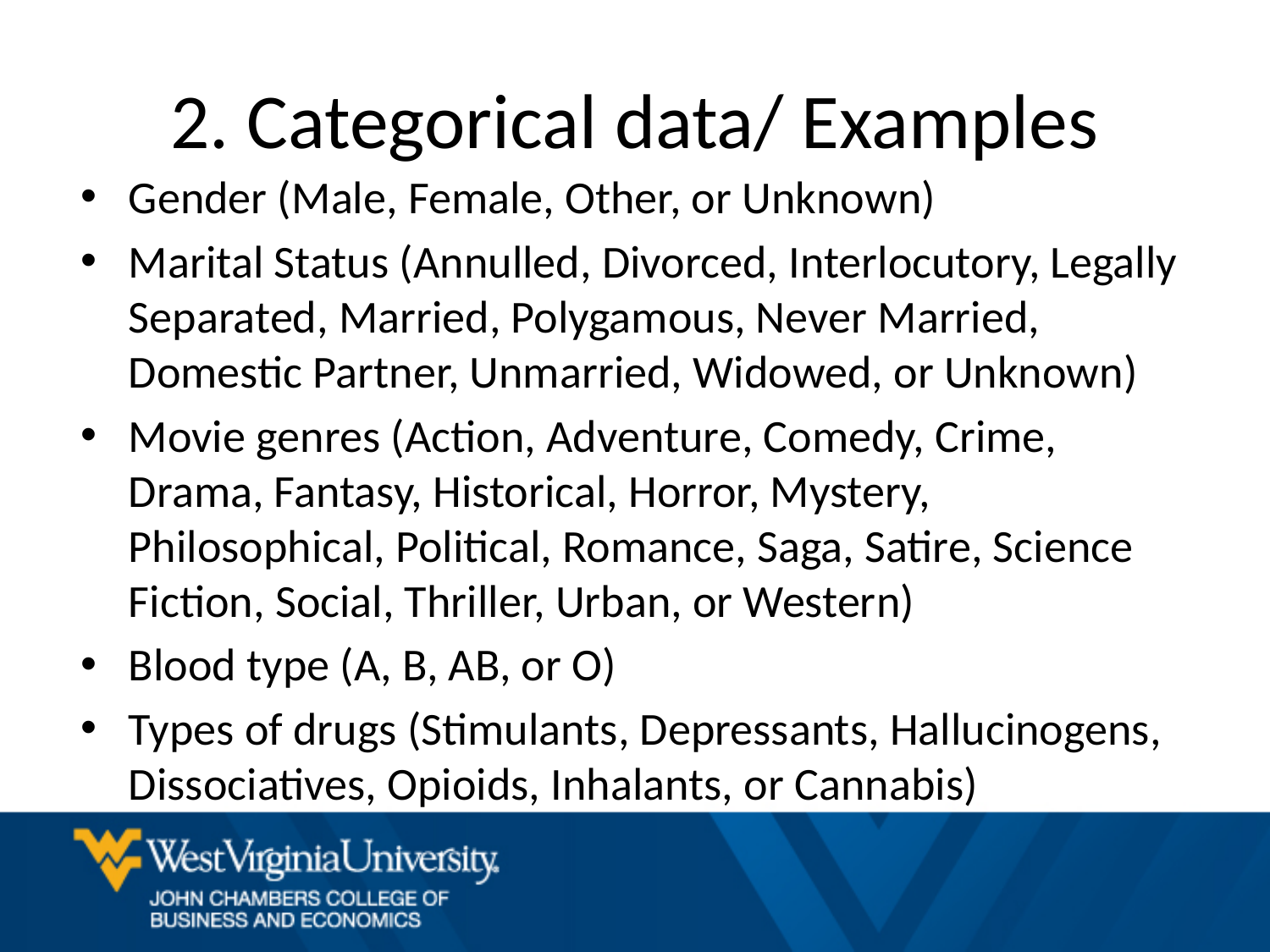

# 2. Categorical data/ Examples
Gender (Male, Female, Other, or Unknown)
Marital Status (Annulled, Divorced, Interlocutory, Legally Separated, Married, Polygamous, Never Married, Domestic Partner, Unmarried, Widowed, or Unknown)
Movie genres (Action, Adventure, Comedy, Crime, Drama, Fantasy, Historical, Horror, Mystery, Philosophical, Political, Romance, Saga, Satire, Science Fiction, Social, Thriller, Urban, or Western)
Blood type (A, B, AB, or O)
Types of drugs (Stimulants, Depressants, Hallucinogens, Dissociatives, Opioids, Inhalants, or Cannabis)